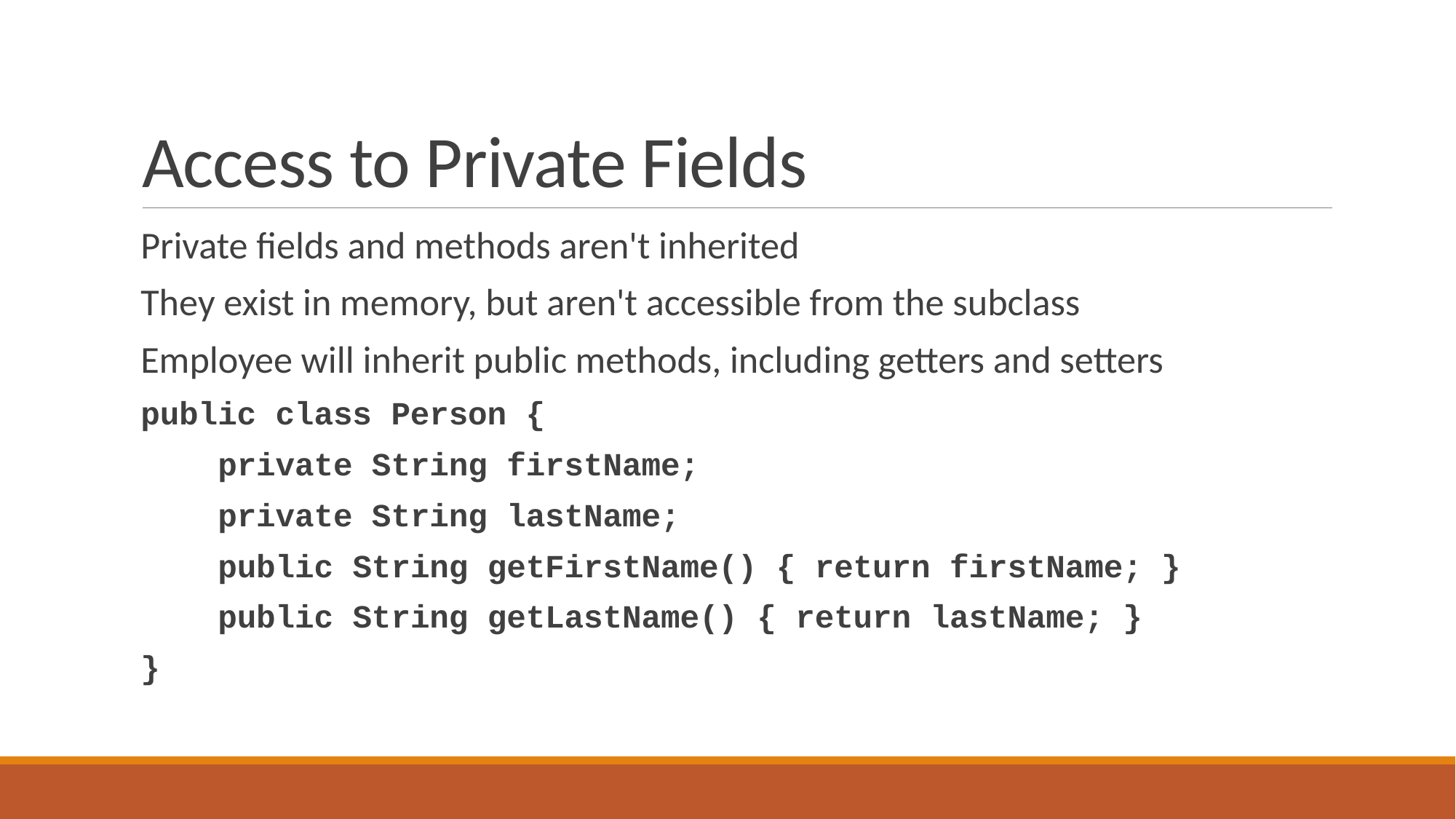

# Access to Private Fields
Private fields and methods aren't inherited
They exist in memory, but aren't accessible from the subclass
Employee will inherit public methods, including getters and setters
public class Person {
    private String firstName;
    private String lastName;
    public String getFirstName() { return firstName; }
    public String getLastName() { return lastName; }
}